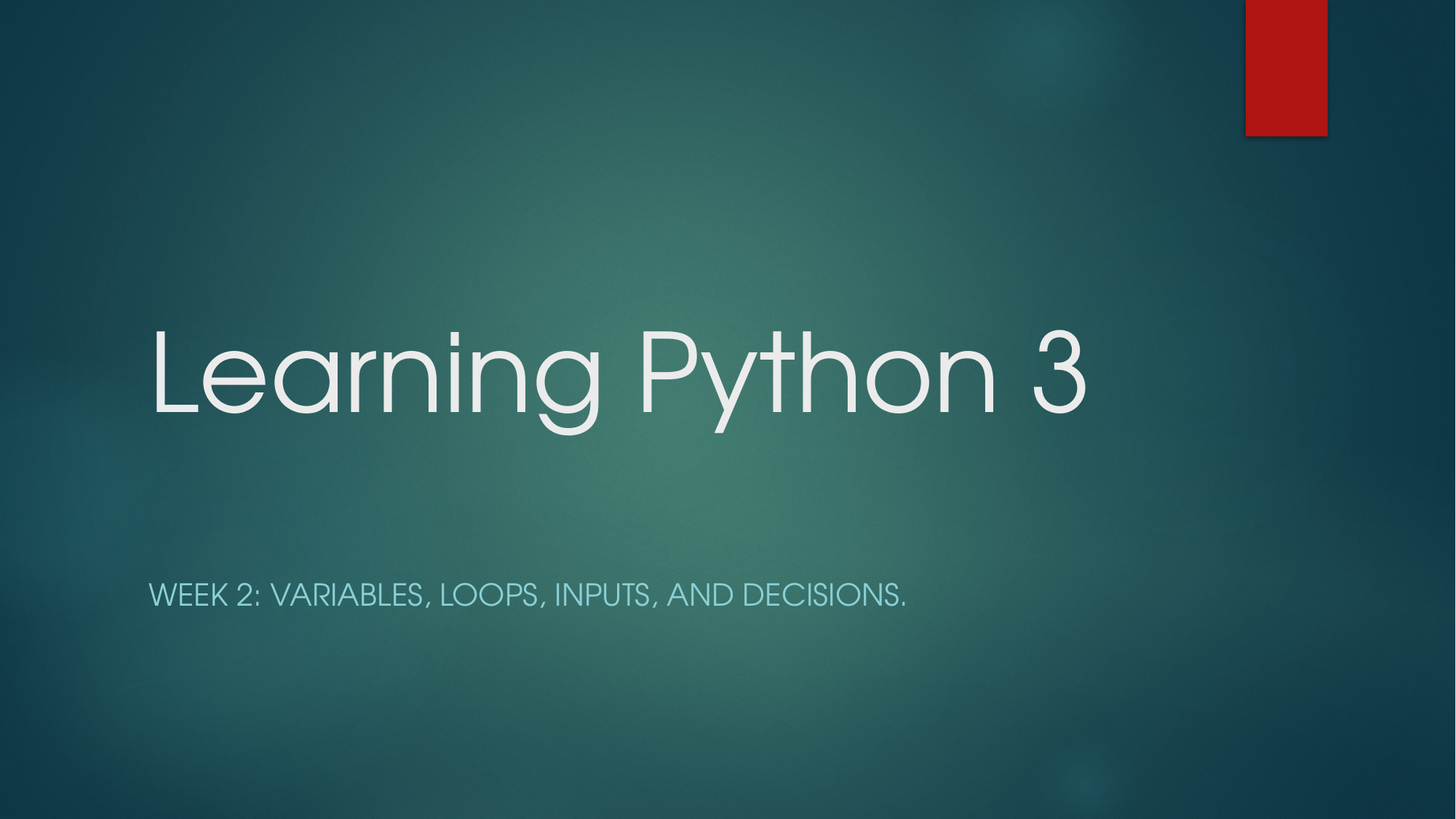

# Learning Python 3
Week 2: VARIABLES, LOOPS, INPUTS, AND DECISIONS.